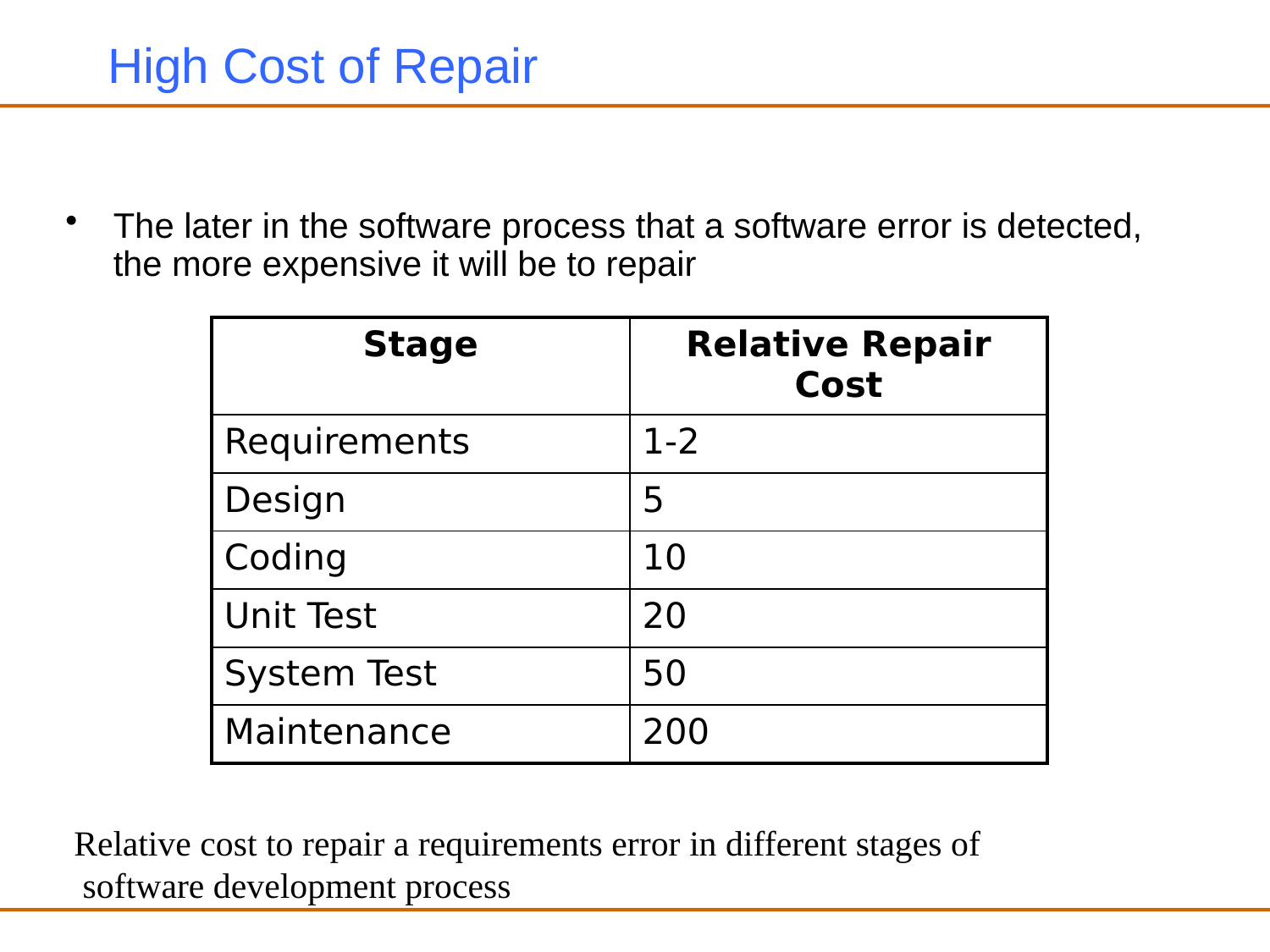

# High Cost of Repair
The later in the software process that a software error is detected, the more expensive it will be to repair
| Stage | Relative Repair Cost |
| --- | --- |
| Requirements | 1-2 |
| Design | 5 |
| Coding | 10 |
| Unit Test | 20 |
| System Test | 50 |
| Maintenance | 200 |
Relative cost to repair a requirements error in different stages of
 software development process